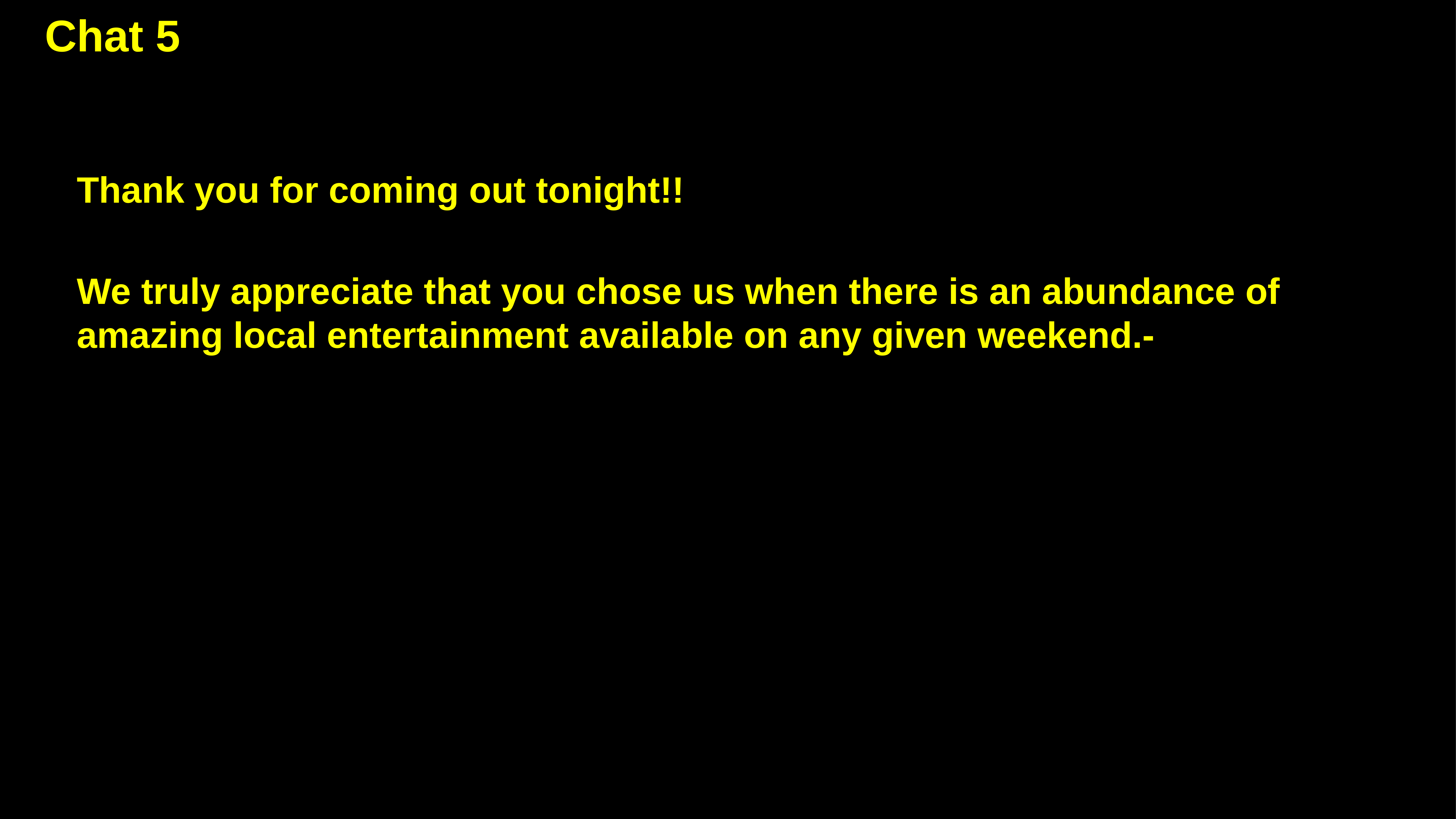

ChaChat 5

Thank you for coming out tonight!!

We truly appreciate that you chose us when there is an abundance of amazing local entertainment available on any given weekend.-